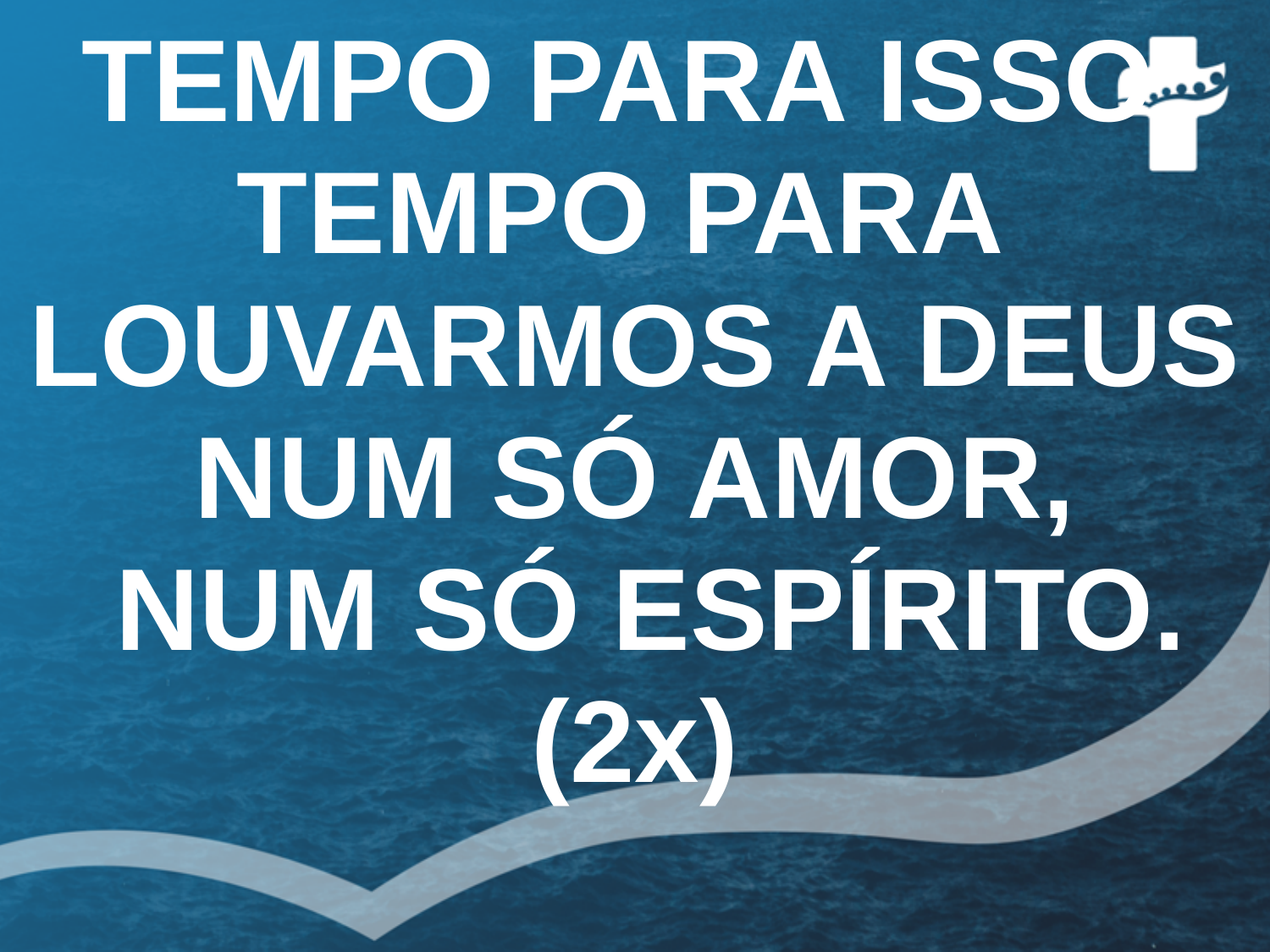

TEMPO PARA ISSO,
TEMPO PARA
LOUVARMOS A DEUS
NUM SÓ AMOR,
 NUM SÓ ESPÍRITO.
(2x)